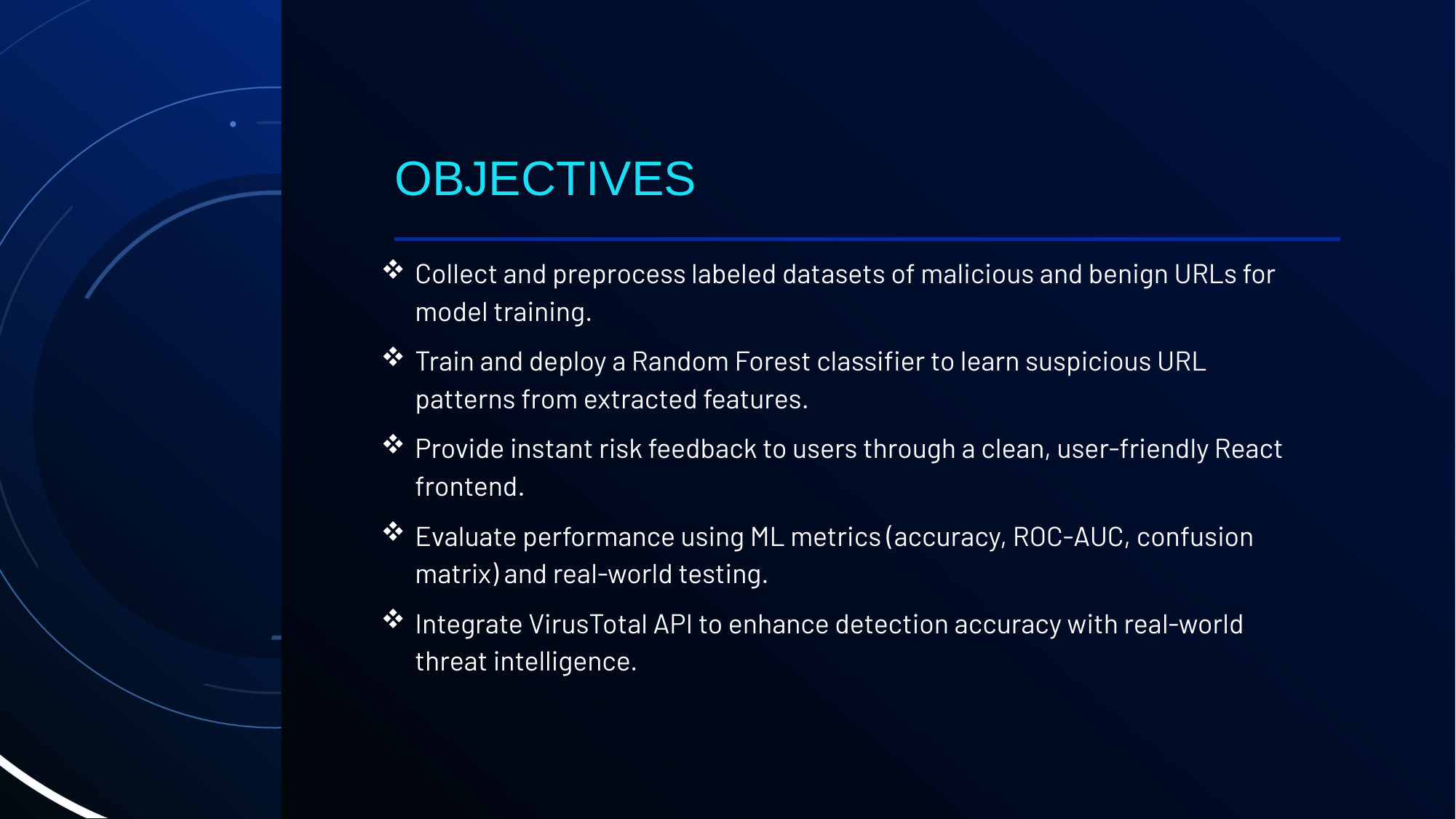

# objectives
Collect and preprocess labeled datasets of malicious and benign URLs for model training.
Train and deploy a Random Forest classifier to learn suspicious URL patterns from extracted features.
Provide instant risk feedback to users through a clean, user-friendly React frontend.
Evaluate performance using ML metrics (accuracy, ROC-AUC, confusion matrix) and real-world testing.
Integrate VirusTotal API to enhance detection accuracy with real-world threat intelligence.